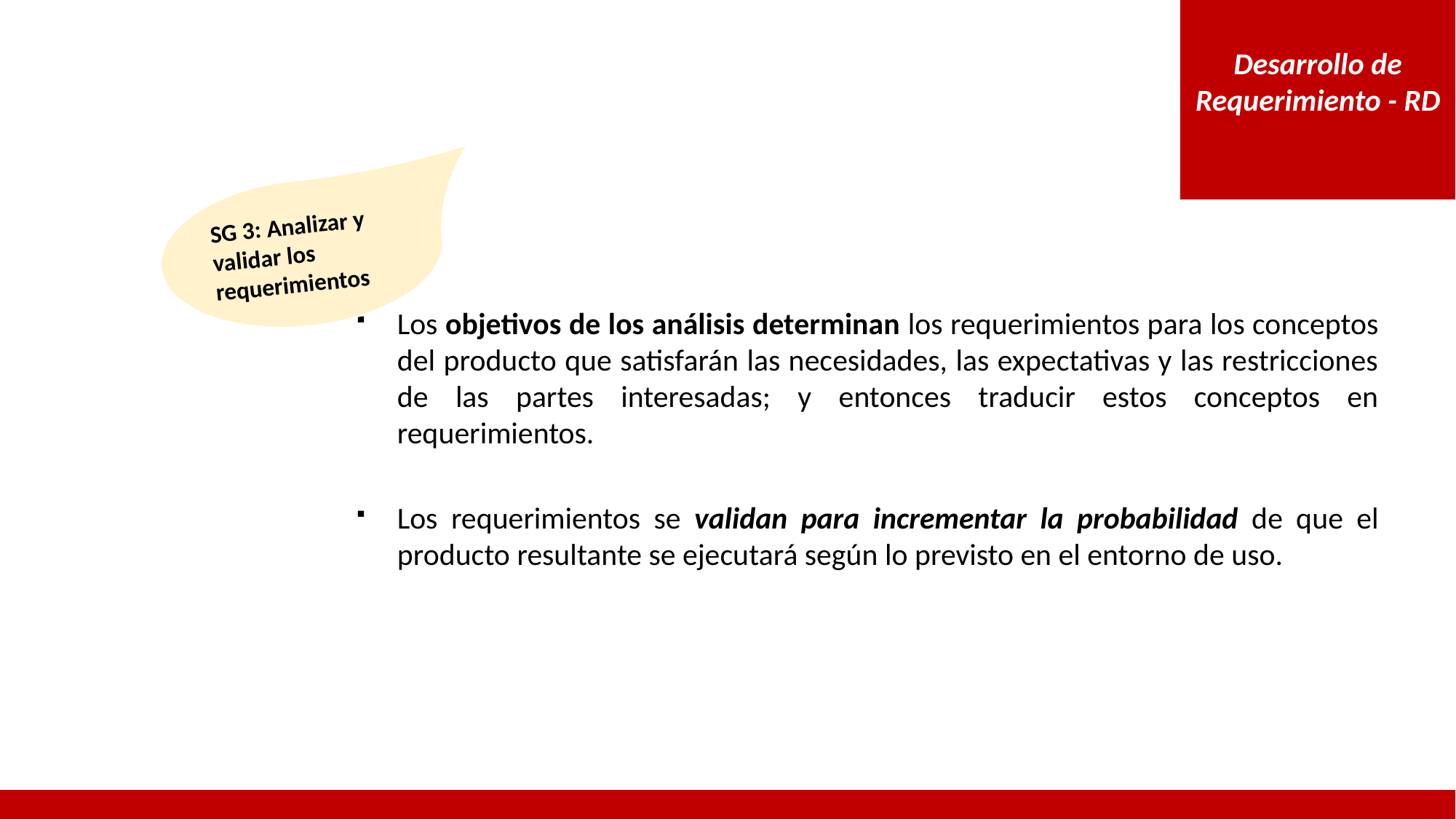

Desarrollo de Requerimiento - RD

SG 3: Analizar y validar los requerimientos

Los objetivos de los análisis determinan los requerimientos para los conceptos del producto que satisfarán las necesidades, las expectativas y las restricciones de las partes interesadas; y entonces traducir estos conceptos en requerimientos.

Los requerimientos se validan para incrementar la probabilidad de que el producto resultante se ejecutará según lo previsto en el entorno de uso.